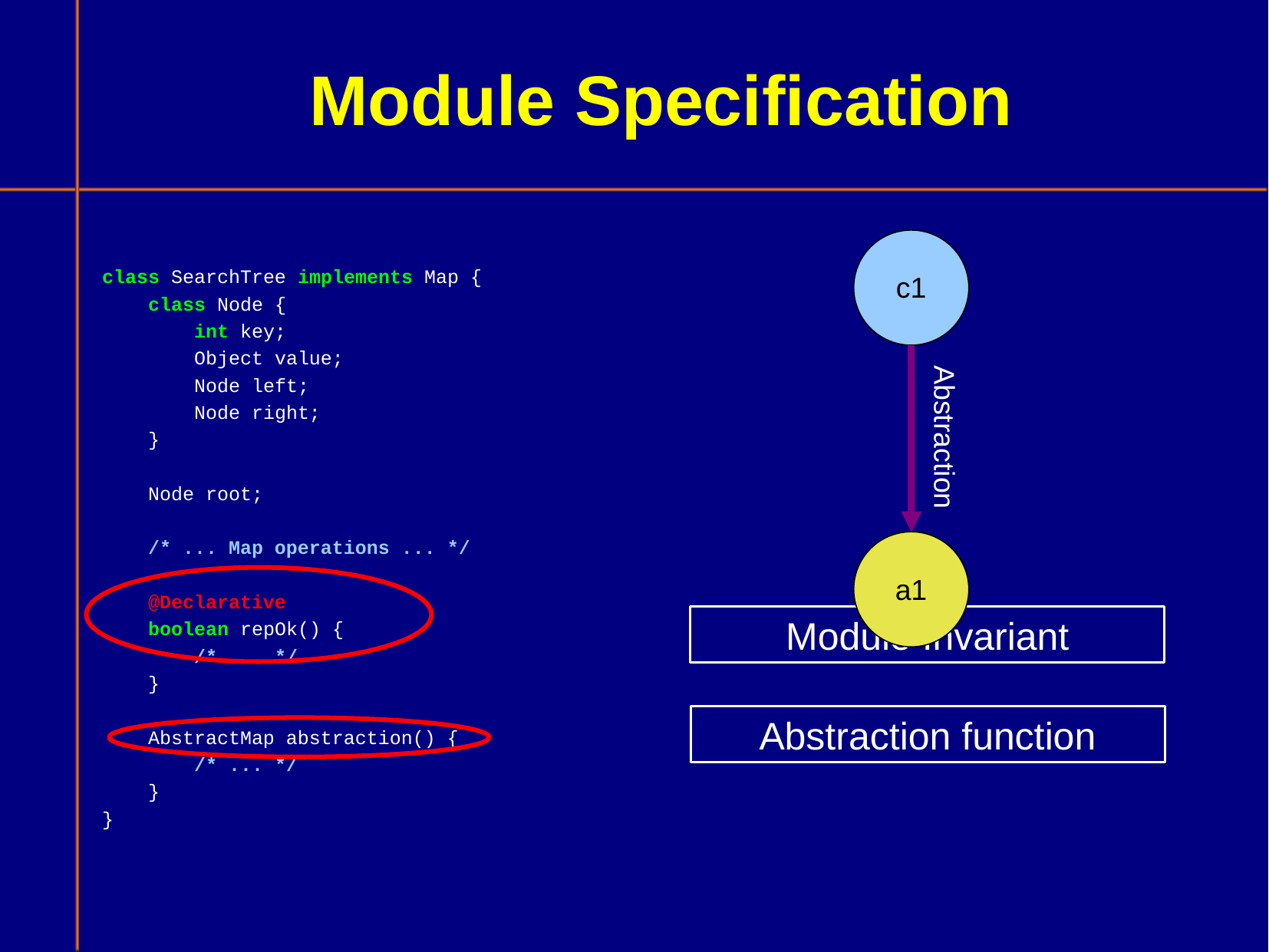

# Module Specification
c1
class SearchTree implements Map {
    class Node {
        int key;
        Object value;
        Node left;
        Node right;
    }

    Node root;

    /* ... Map operations ... */

    @Declarative
    boolean repOk() {
        /* ... */
    }

    AbstractMap abstraction() {
        /* ... */
    }
}
Abstraction
a1

Module Invariant
Abstraction function